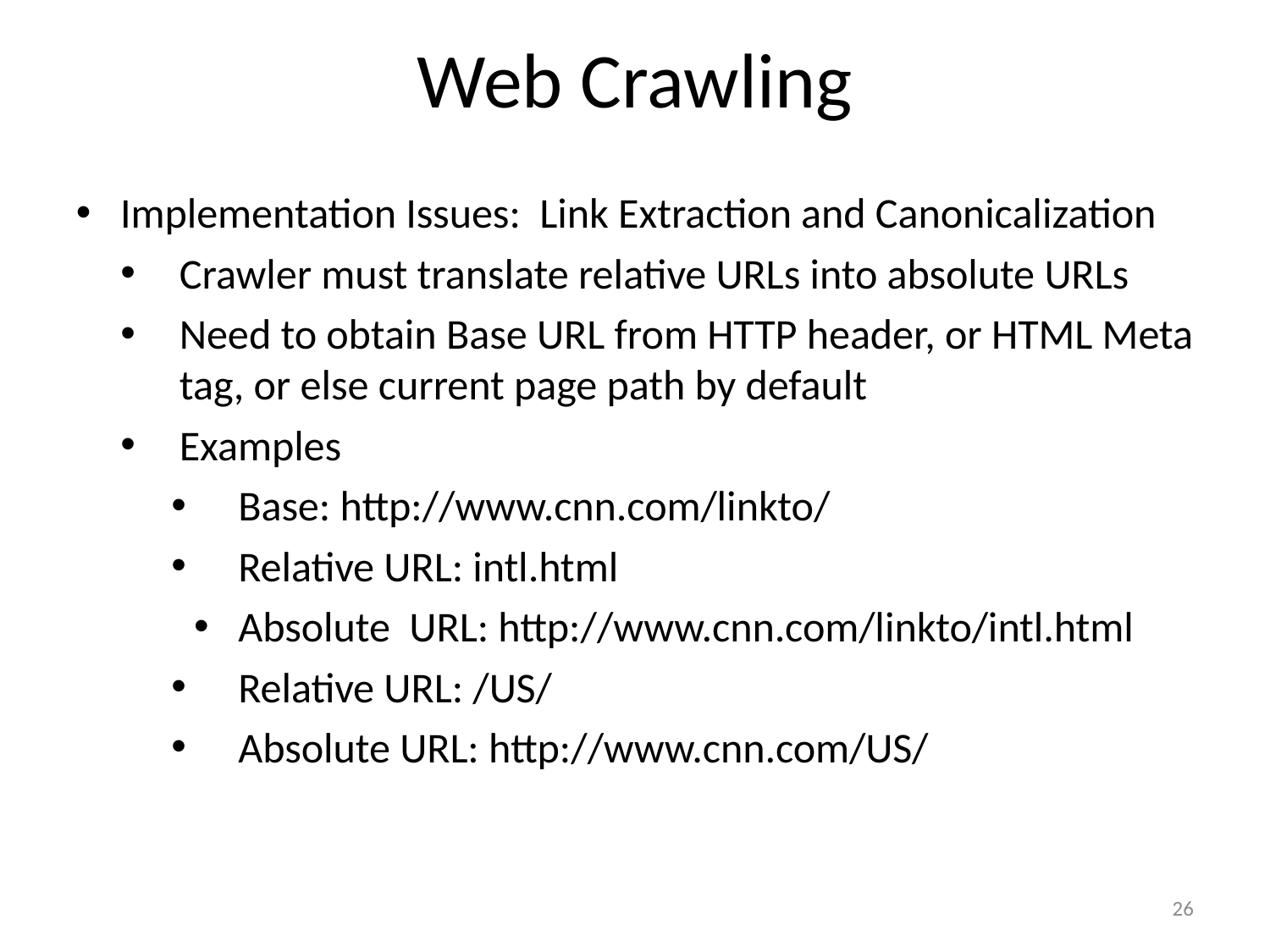

Web Crawling
Implementation Issues:  Link Extraction and Canonicalization
Crawler must translate relative URLs into absolute URLs
Need to obtain Base URL from HTTP header, or HTML Meta tag, or else current page path by default
Examples
Base: http://www.cnn.com/linkto/
Relative URL: intl.html
Absolute  URL: http://www.cnn.com/linkto/intl.html
Relative URL: /US/
Absolute URL: http://www.cnn.com/US/

26